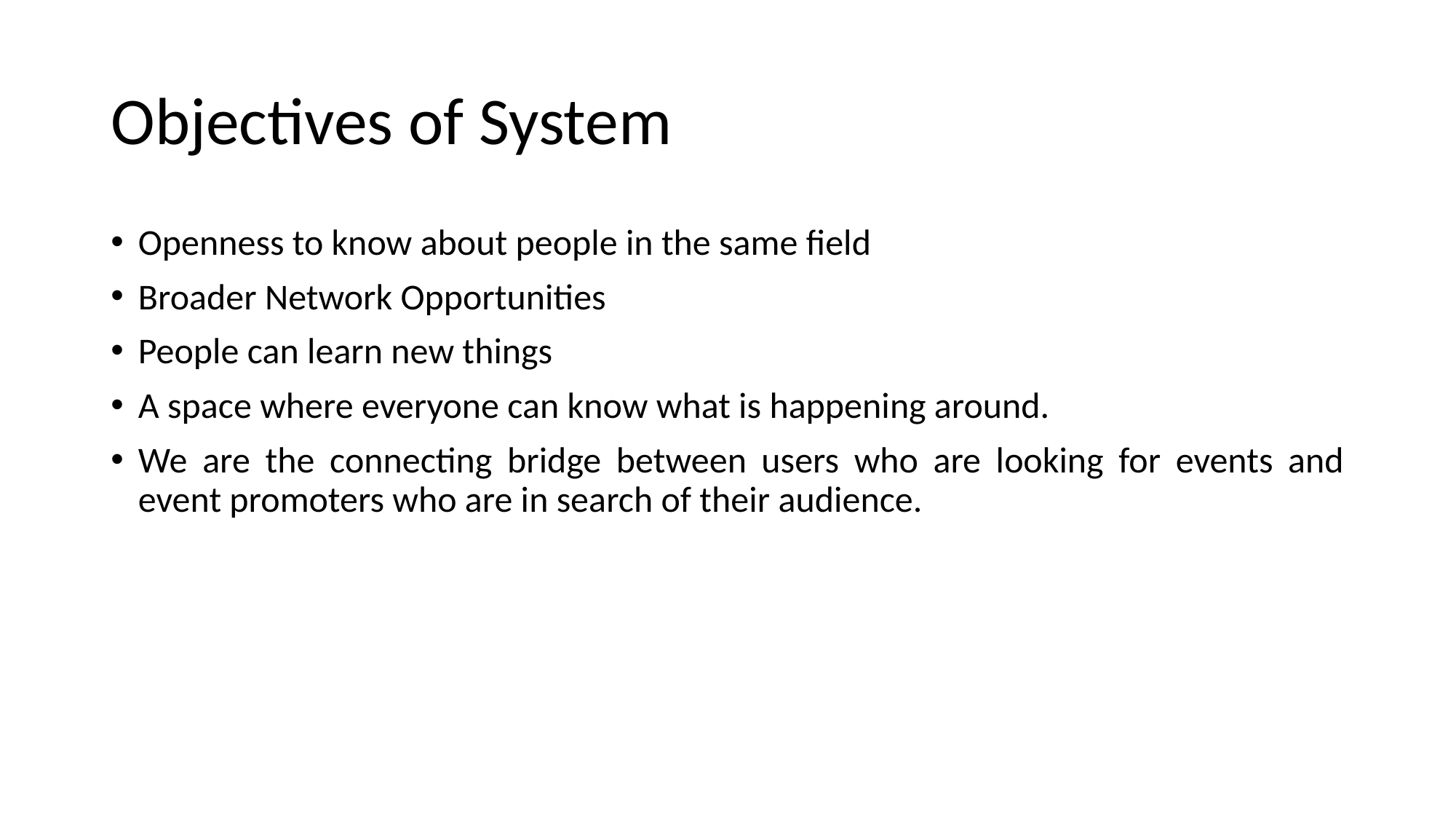

# Objectives of System
Openness to know about people in the same field
Broader Network Opportunities
People can learn new things
A space where everyone can know what is happening around.
We are the connecting bridge between users who are looking for events and event promoters who are in search of their audience.